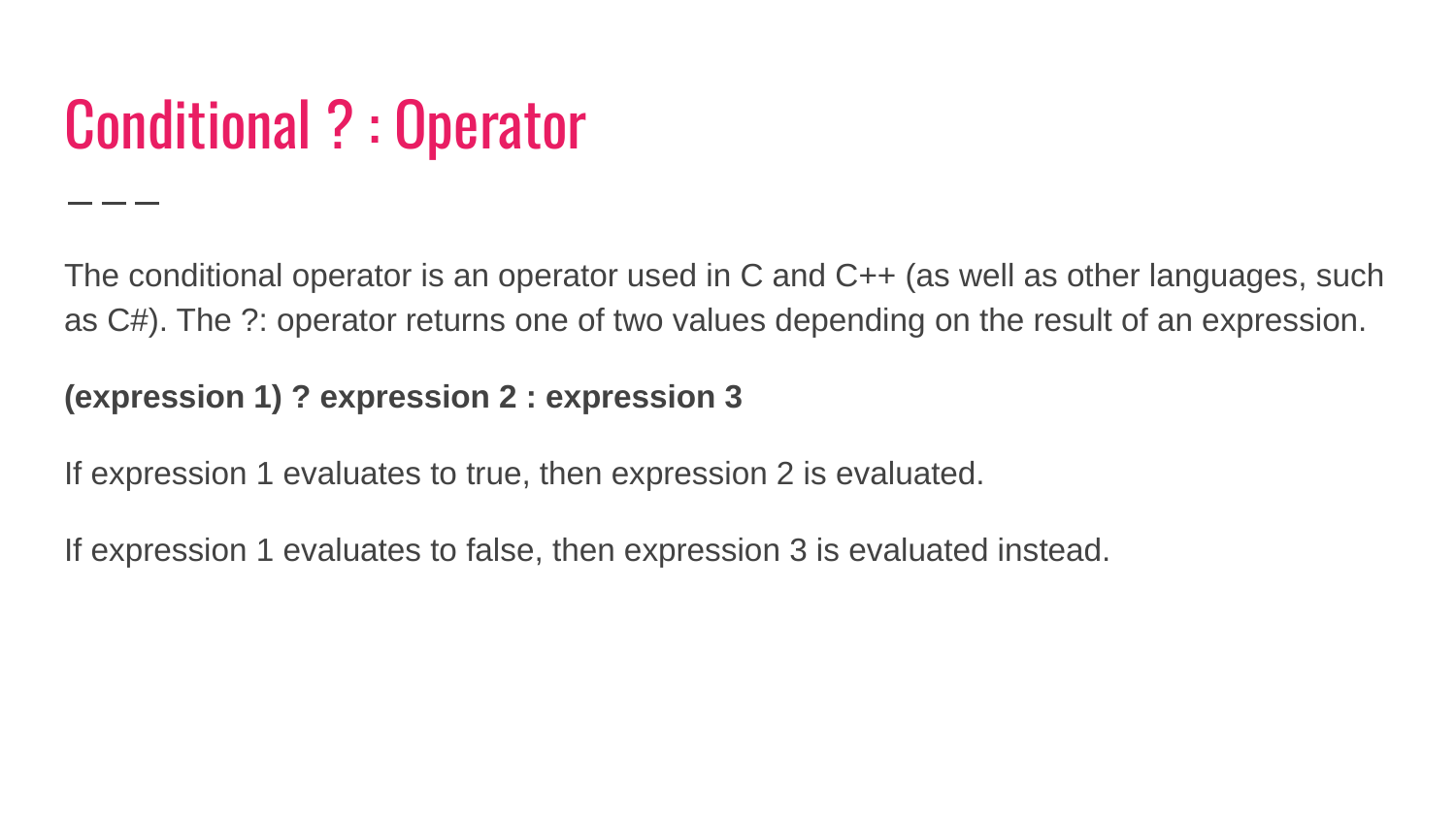

# Conditional ? : Operator
The conditional operator is an operator used in C and C++ (as well as other languages, such as C#). The ?: operator returns one of two values depending on the result of an expression.
(expression 1) ? expression 2 : expression 3
If expression 1 evaluates to true, then expression 2 is evaluated.
If expression 1 evaluates to false, then expression 3 is evaluated instead.